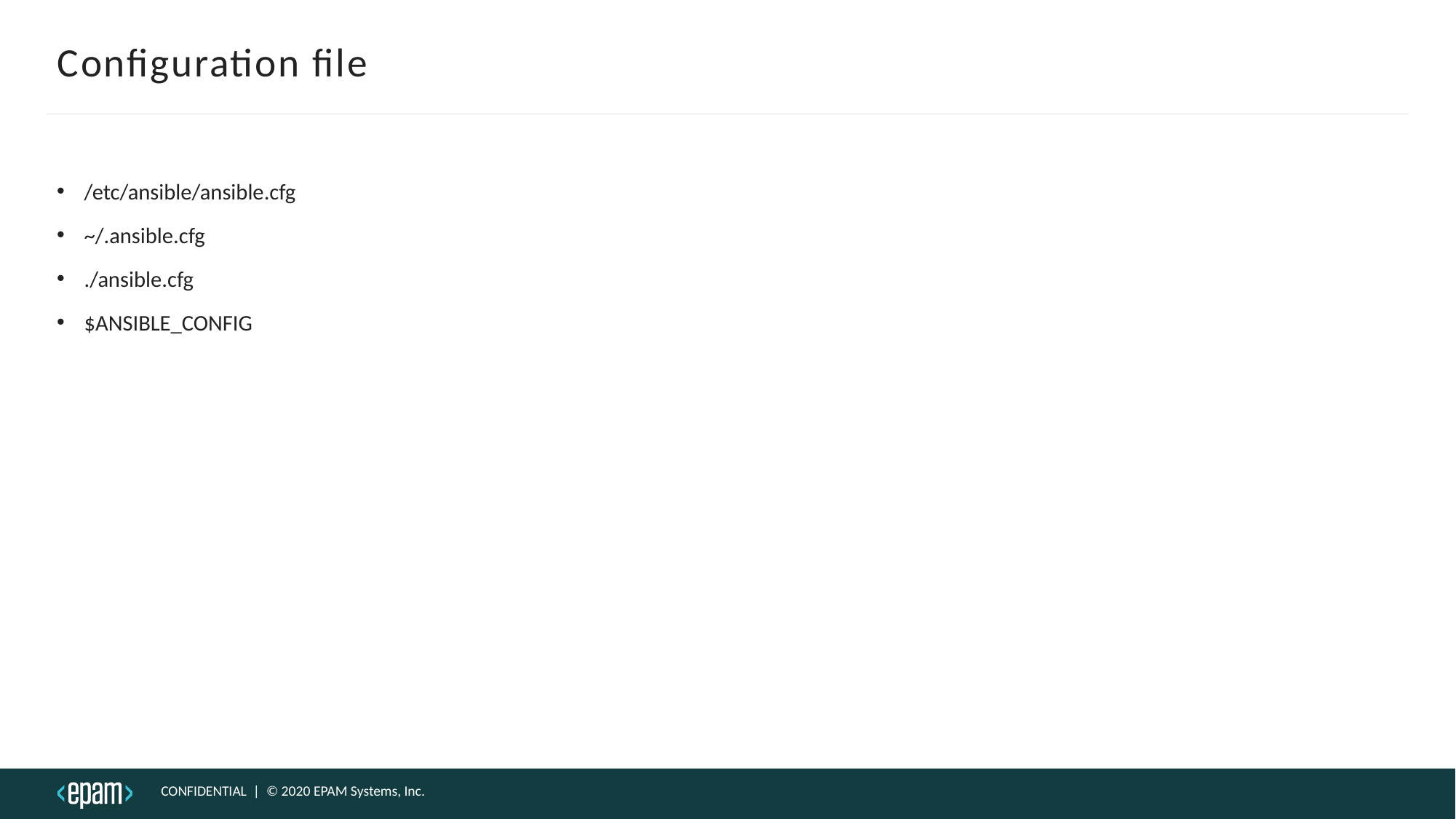

# Configuration file
/etc/ansible/ansible.cfg
~/.ansible.cfg
./ansible.cfg
$ANSIBLE_CONFIG